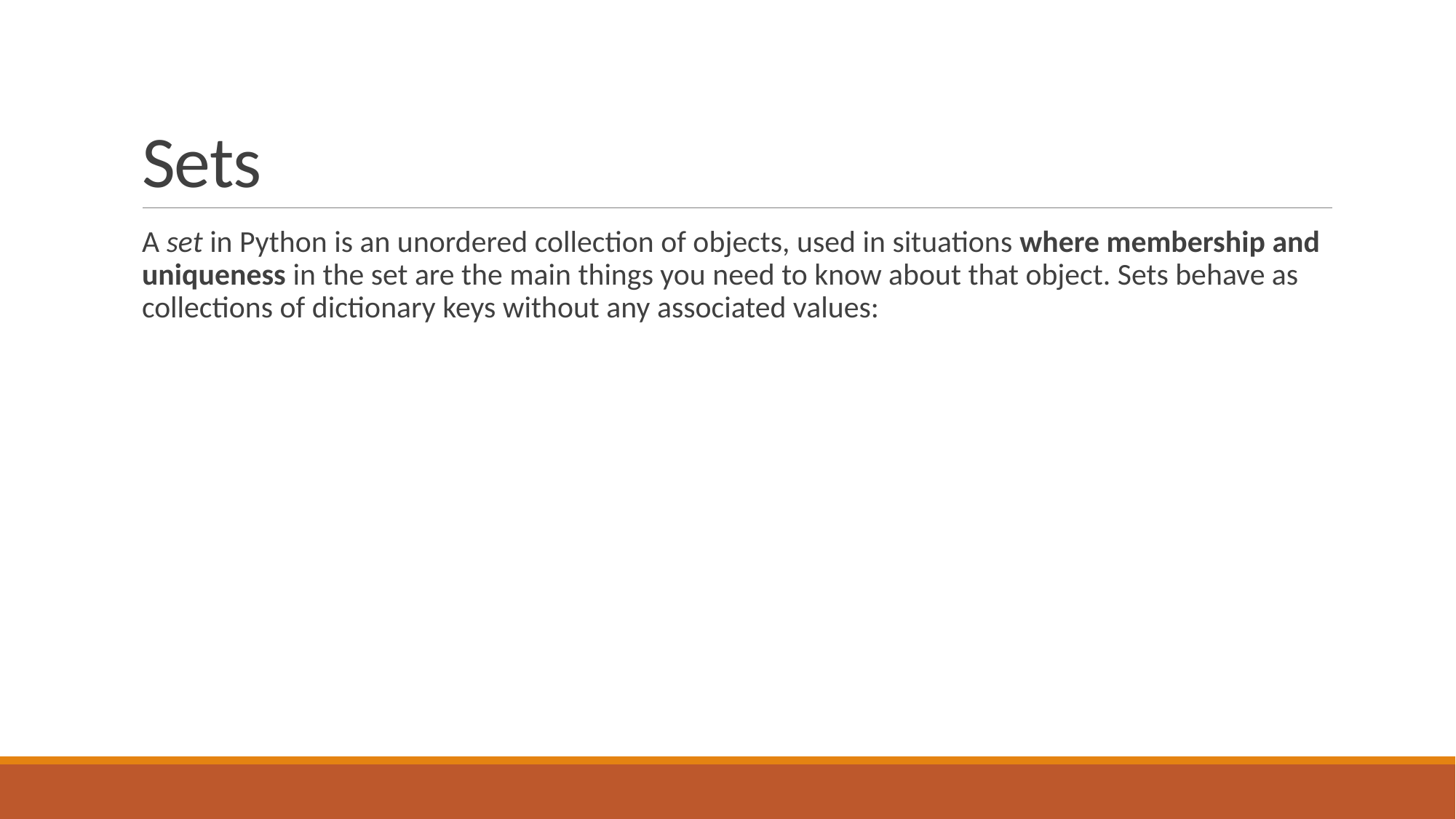

# Sets
A set in Python is an unordered collection of objects, used in situations where membership and uniqueness in the set are the main things you need to know about that object. Sets behave as collections of dictionary keys without any associated values: